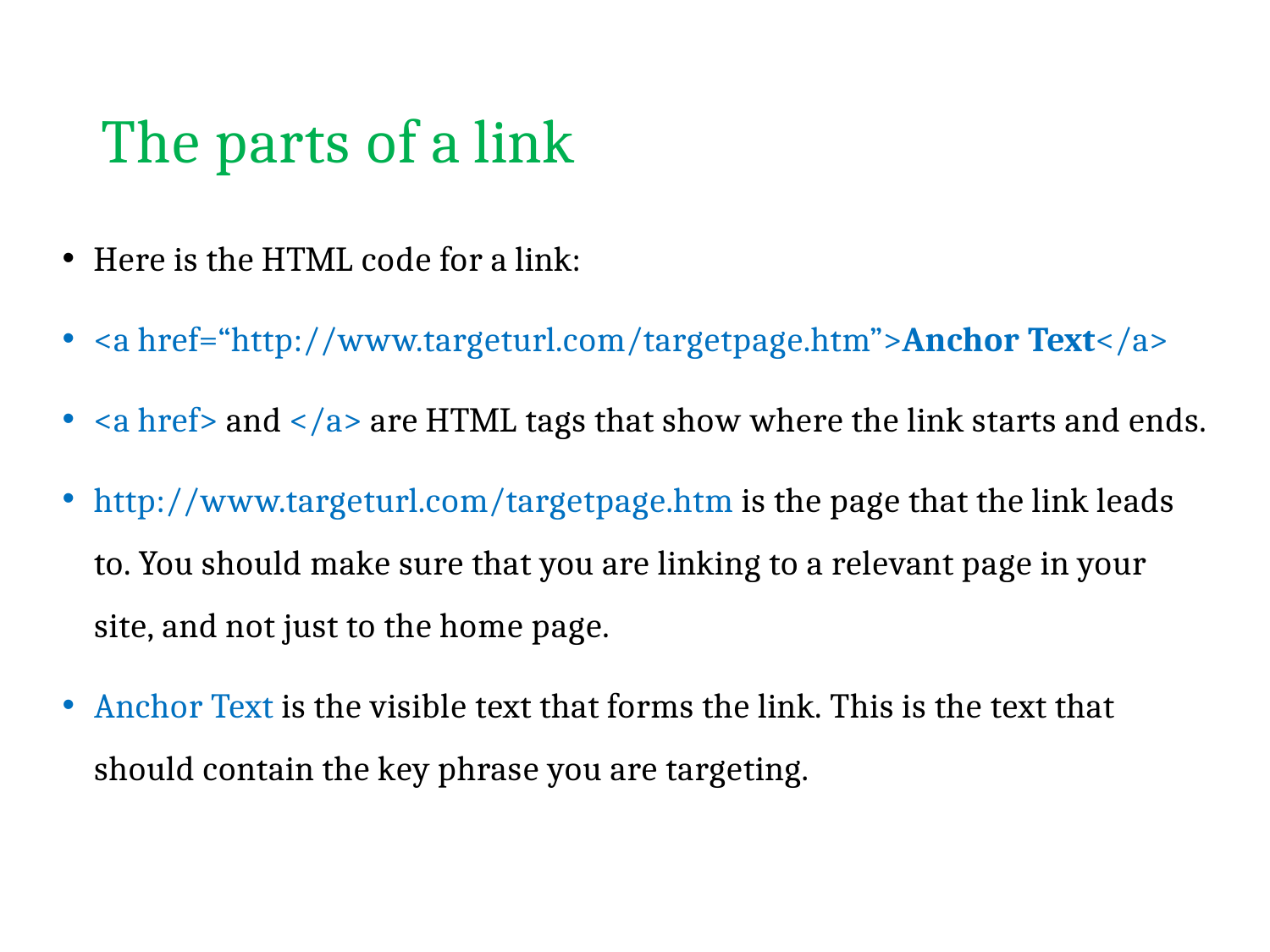

# The parts of a link
Here is the HTML code for a link:
<a href=“http://www.targeturl.com/targetpage.htm”>Anchor Text</a>
<a href> and </a> are HTML tags that show where the link starts and ends.
http://www.targeturl.com/targetpage.htm is the page that the link leads to. You should make sure that you are linking to a relevant page in your site, and not just to the home page.
Anchor Text is the visible text that forms the link. This is the text that should contain the key phrase you are targeting.